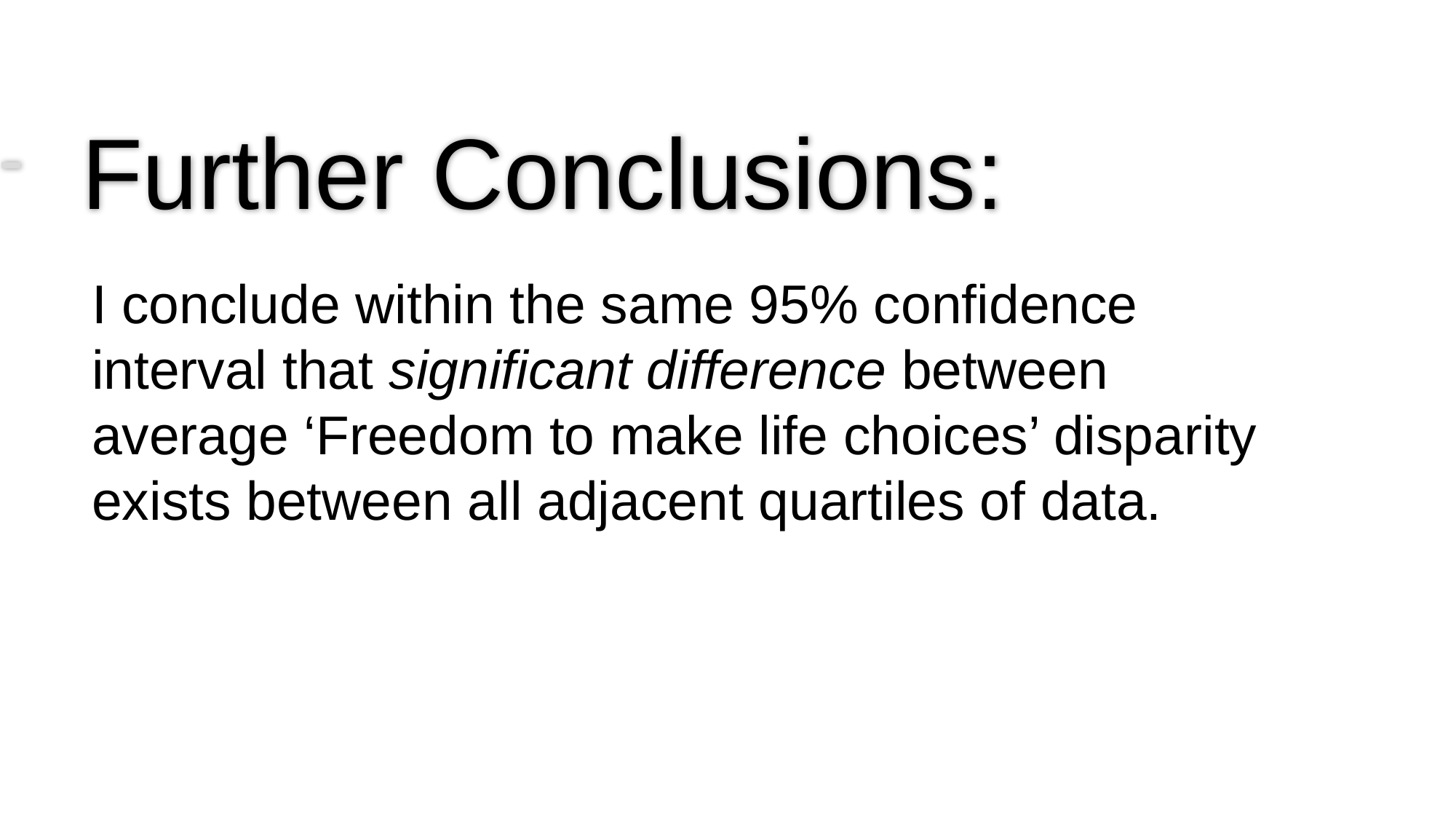

Further Conclusions:

I conclude within the same 95% confidence interval that significant difference between average ‘Freedom to make life choices’ disparity exists between all adjacent quartiles of data.